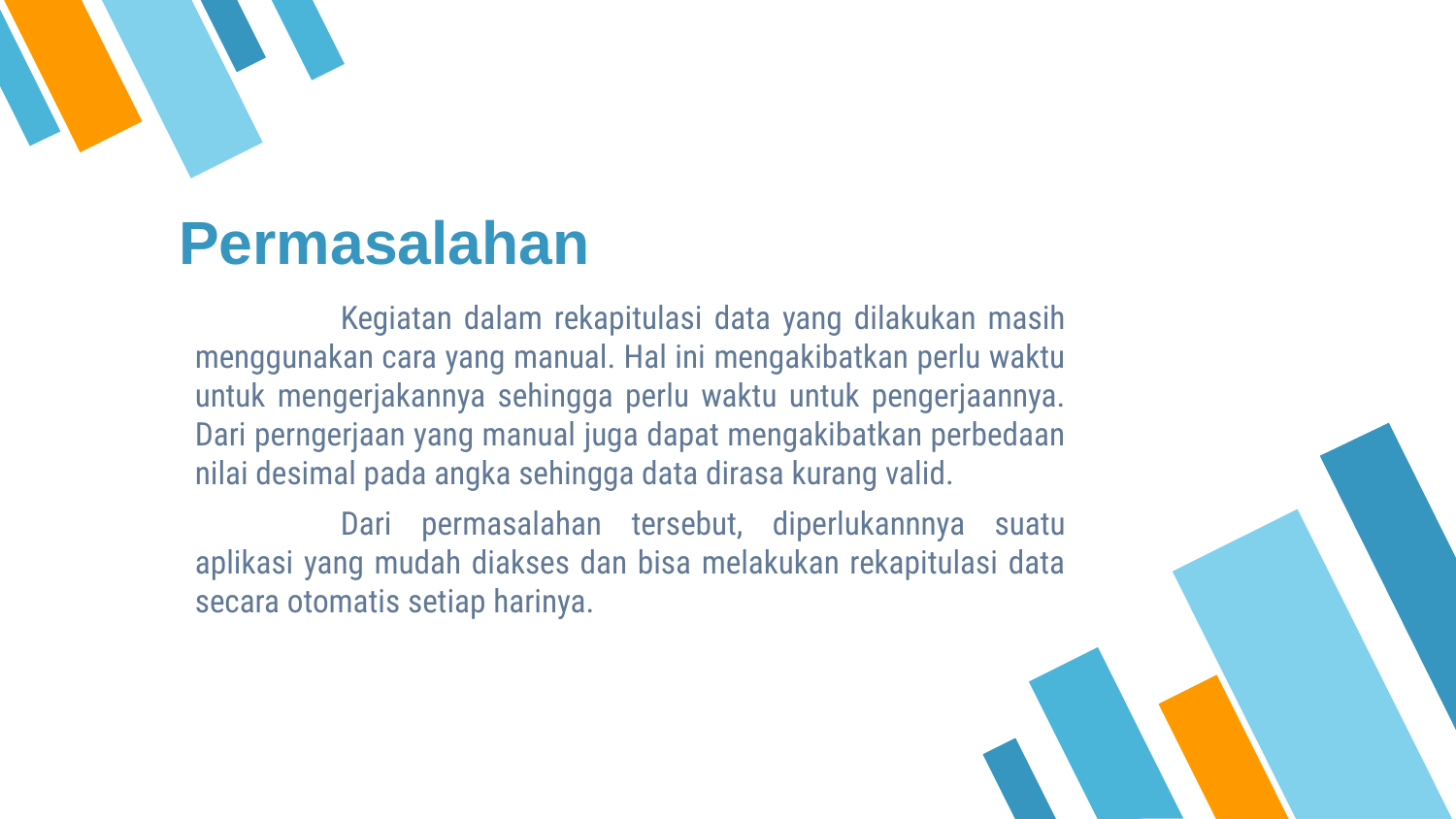

# Permasalahan
	Kegiatan dalam rekapitulasi data yang dilakukan masih menggunakan cara yang manual. Hal ini mengakibatkan perlu waktu untuk mengerjakannya sehingga perlu waktu untuk pengerjaannya. Dari perngerjaan yang manual juga dapat mengakibatkan perbedaan nilai desimal pada angka sehingga data dirasa kurang valid.
	Dari permasalahan tersebut, diperlukannnya suatu aplikasi yang mudah diakses dan bisa melakukan rekapitulasi data secara otomatis setiap harinya.